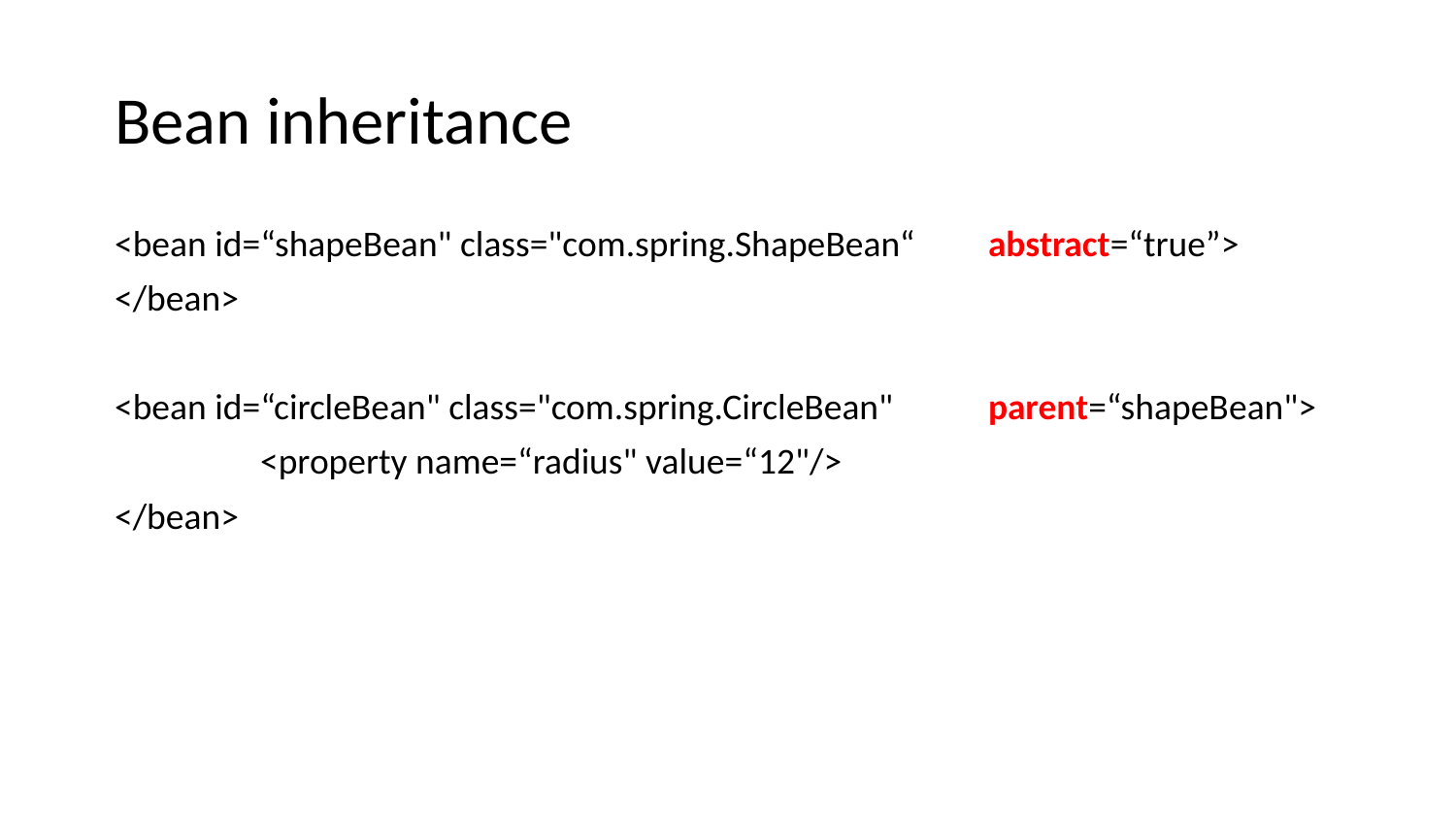

# Bean inheritance
<bean id=“shapeBean" class="com.spring.ShapeBean“      	abstract=“true”>
</bean>

<bean id=“circleBean" class="com.spring.CircleBean" 	parent=“shapeBean">
 	<property name=“radius" value=“12"/>
</bean>